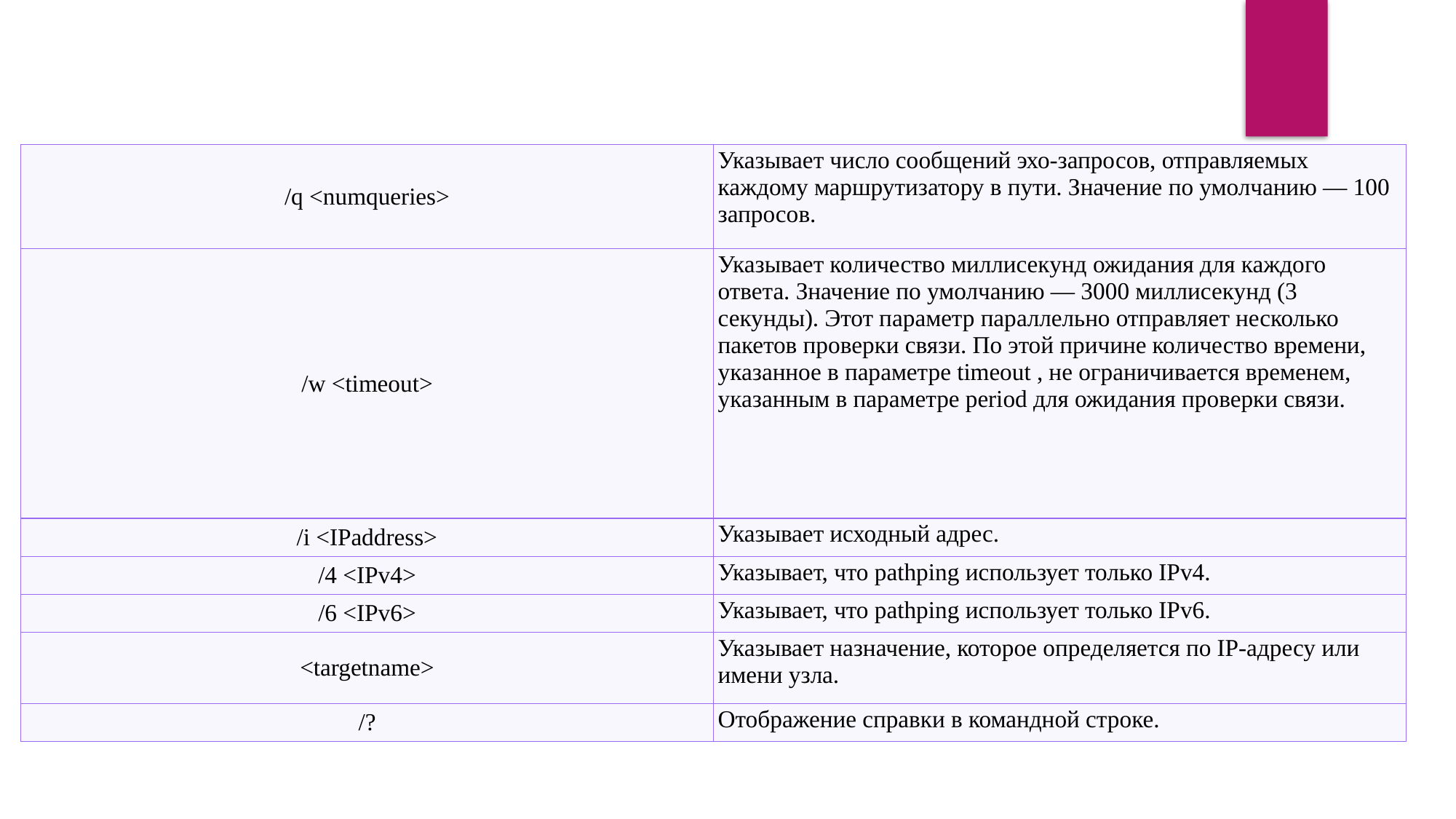

| /q <numqueries> | Указывает число сообщений эхо-запросов, отправляемых каждому маршрутизатору в пути. Значение по умолчанию — 100 запросов. |
| --- | --- |
| /w <timeout> | Указывает количество миллисекунд ожидания для каждого ответа. Значение по умолчанию — 3000 миллисекунд (3 секунды). Этот параметр параллельно отправляет несколько пакетов проверки связи. По этой причине количество времени, указанное в параметре timeout , не ограничивается временем, указанным в параметре period для ожидания проверки связи. |
| /i <IPaddress> | Указывает исходный адрес. |
| /4 <IPv4> | Указывает, что pathping использует только IPv4. |
| /6 <IPv6> | Указывает, что pathping использует только IPv6. |
| <targetname> | Указывает назначение, которое определяется по IP-адресу или имени узла. |
| /? | Отображение справки в командной строке. |